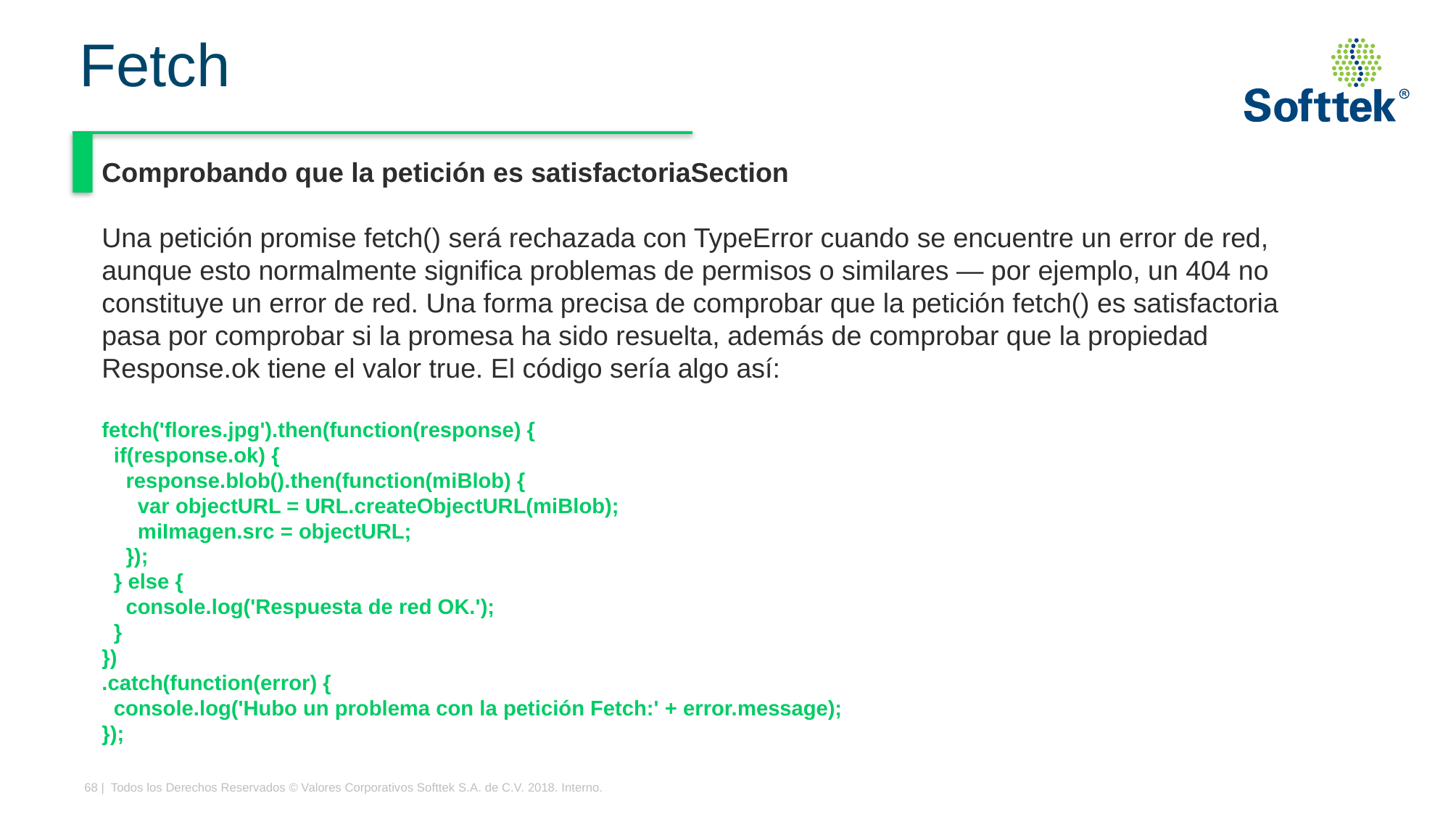

# Fetch

Comprobando que la petición es satisfactoriaSection

Una petición promise fetch() será rechazada con TypeError cuando se encuentre un error de red, aunque esto normalmente significa problemas de permisos o similares — por ejemplo, un 404 no constituye un error de red. Una forma precisa de comprobar que la petición fetch() es satisfactoria pasa por comprobar si la promesa ha sido resuelta, además de comprobar que la propiedad Response.ok tiene el valor true. El código sería algo así:

fetch('flores.jpg').then(function(response) {
  if(response.ok) {
    response.blob().then(function(miBlob) {
      var objectURL = URL.createObjectURL(miBlob);
      miImagen.src = objectURL;
    });
  } else {
    console.log('Respuesta de red OK.');
  }
})
.catch(function(error) {
  console.log('Hubo un problema con la petición Fetch:' + error.message);
});